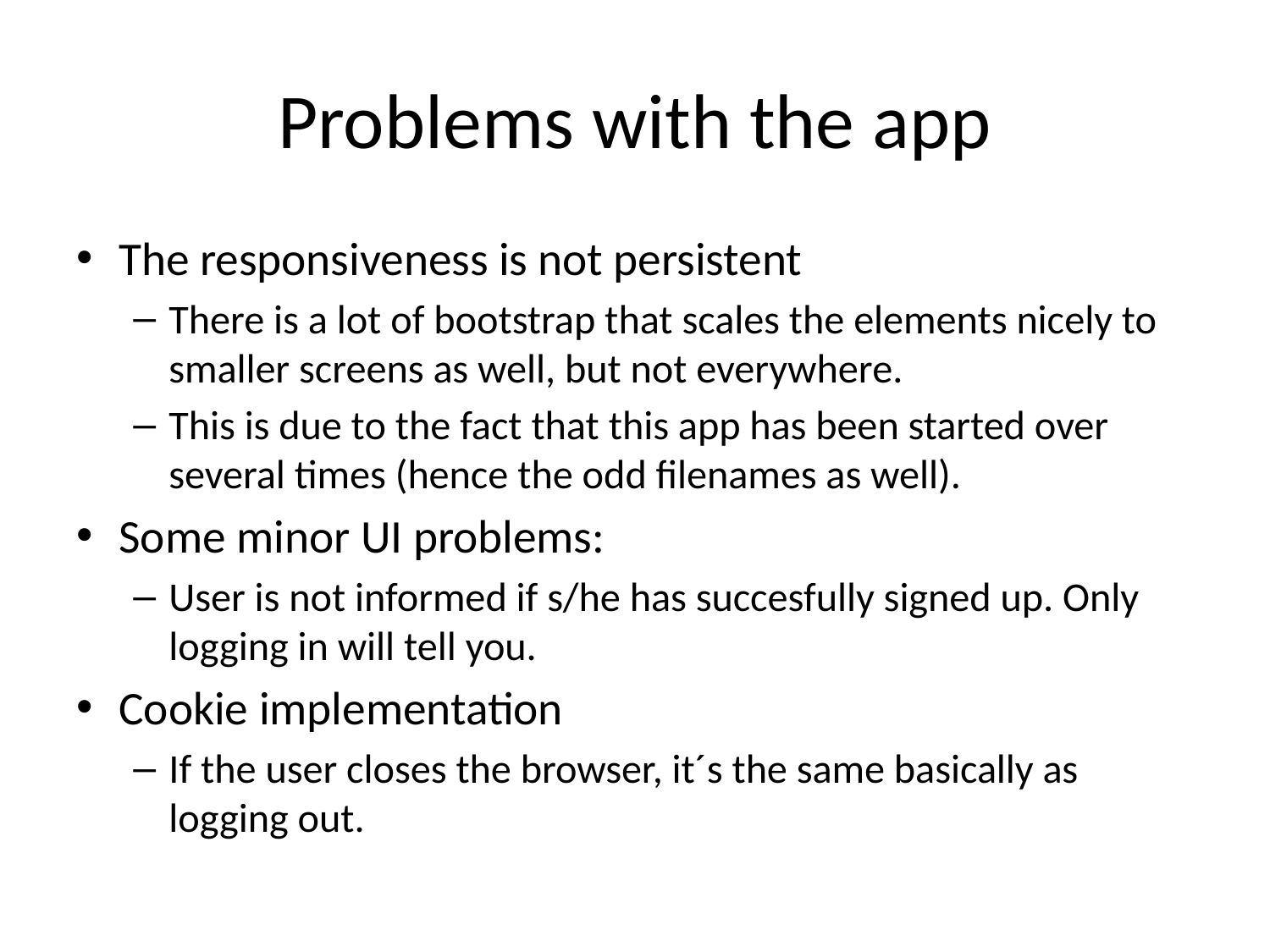

# Problems with the app
The responsiveness is not persistent
There is a lot of bootstrap that scales the elements nicely to smaller screens as well, but not everywhere.
This is due to the fact that this app has been started over several times (hence the odd filenames as well).
Some minor UI problems:
User is not informed if s/he has succesfully signed up. Only logging in will tell you.
Cookie implementation
If the user closes the browser, it´s the same basically as logging out.